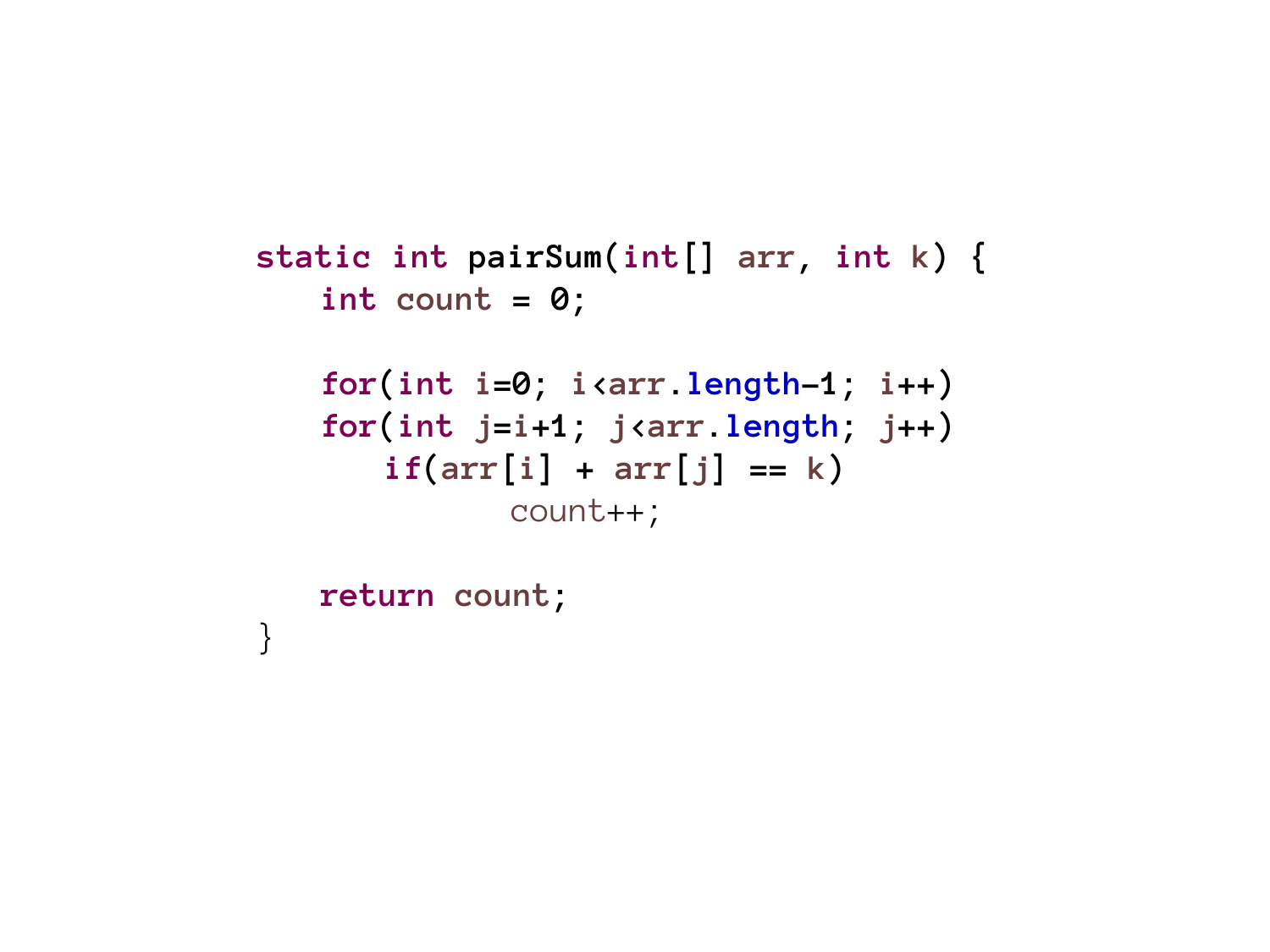

static int pairSum(int[] arr, int k) {
int count = 0;

for(int i=0; i<arr.length-1; i++)
for(int j=i+1; j<arr.length; j++)
if(arr[i] + arr[j] == k)
	count++;

return count;
}